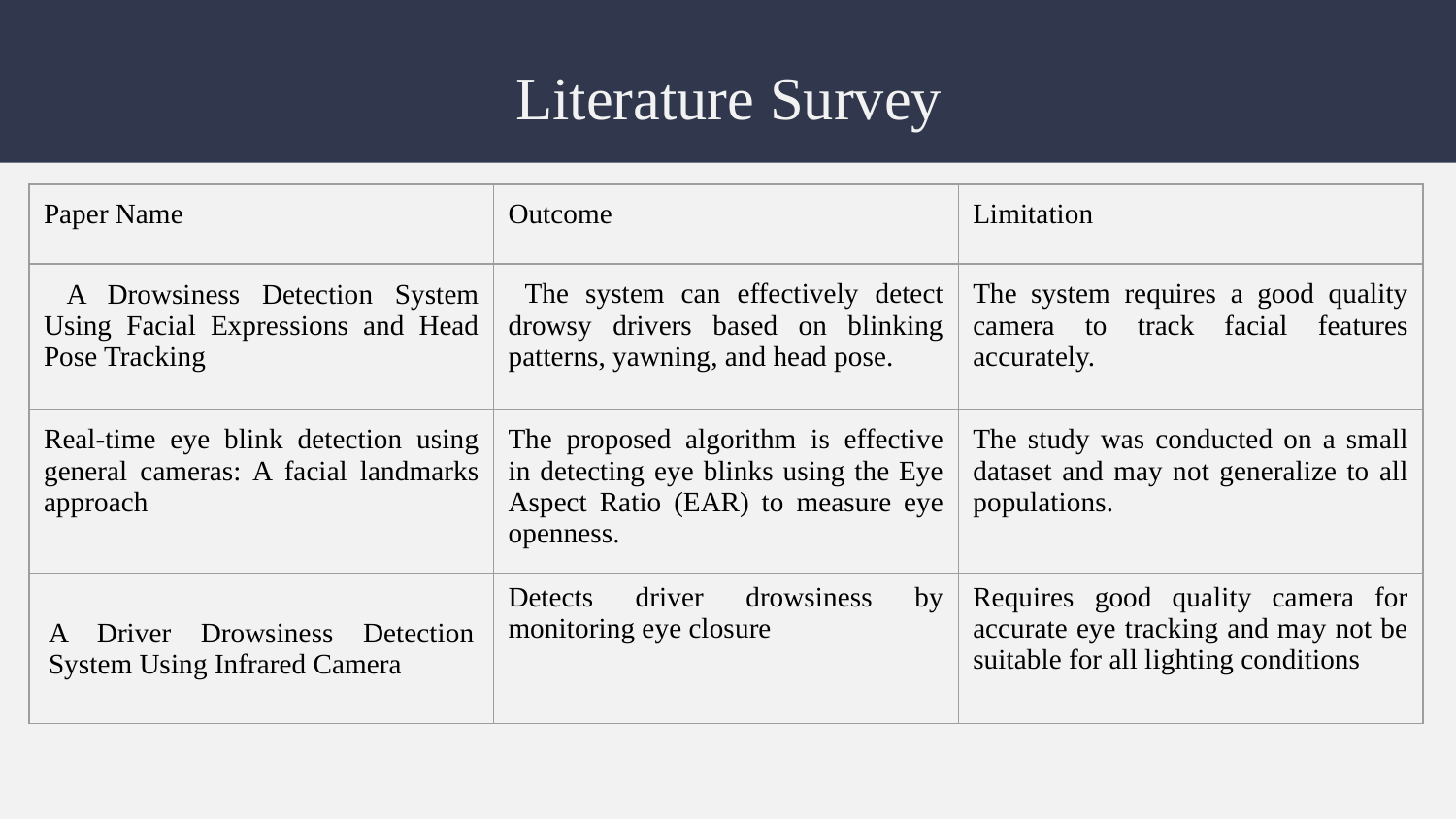

# Literature Survey

| Paper Name | Outcome | Limitation |
| --- | --- | --- |
| A Drowsiness Detection System Using Facial Expressions and Head Pose Tracking | The system can effectively detect drowsy drivers based on blinking patterns, yawning, and head pose. | The system requires a good quality camera to track facial features accurately. |
| Real-time eye blink detection using general cameras: A facial landmarks approach | The proposed algorithm is effective in detecting eye blinks using the Eye Aspect Ratio (EAR) to measure eye openness. | The study was conducted on a small dataset and may not generalize to all populations. |
| A Driver Drowsiness Detection System Using Infrared Camera | Detects driver drowsiness by monitoring eye closure | Requires good quality camera for accurate eye tracking and may not be suitable for all lighting conditions |